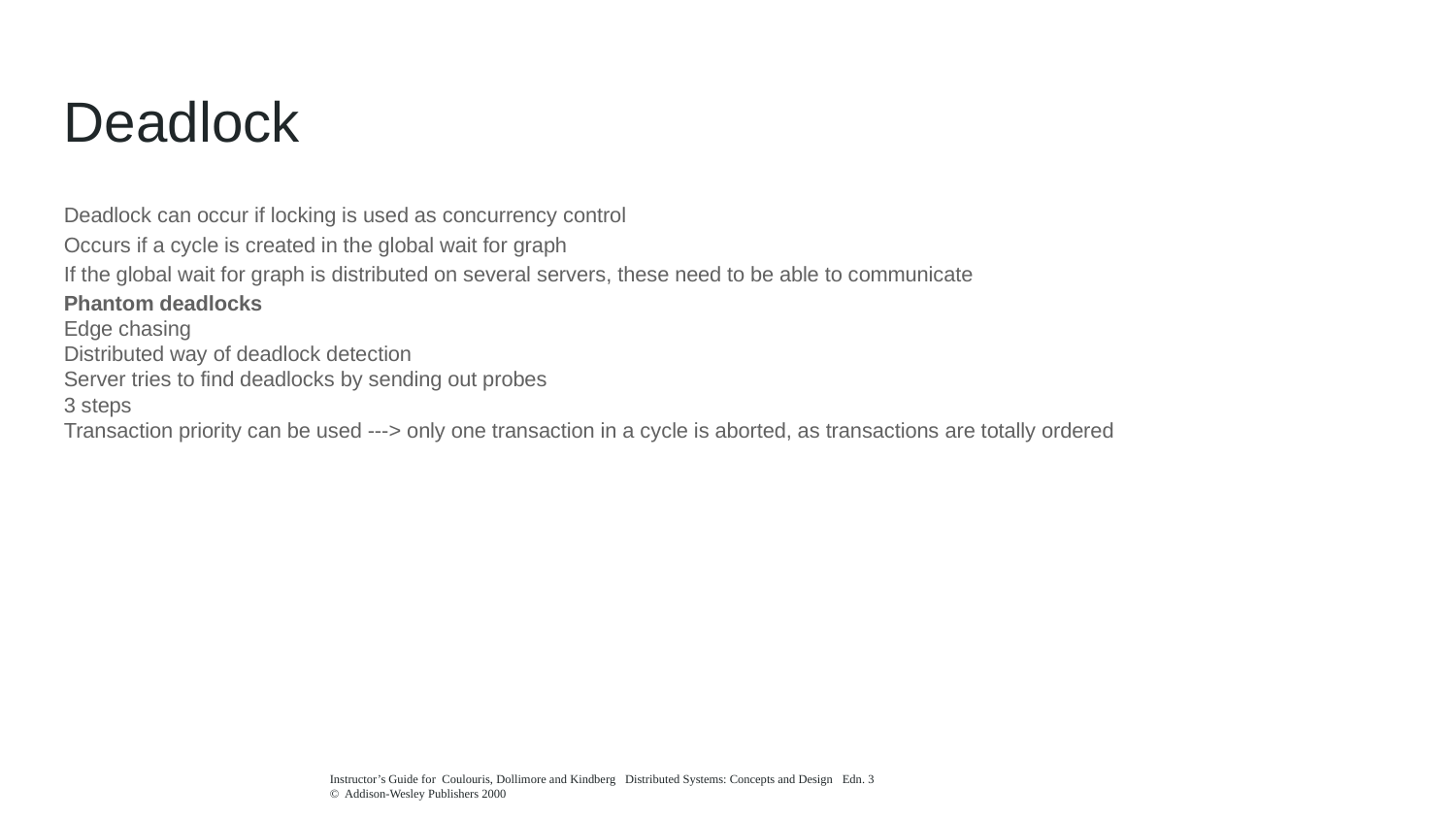

Deadlock
Deadlock can occur if locking is used as concurrency control
Occurs if a cycle is created in the global wait for graph
If the global wait for graph is distributed on several servers, these need to be able to communicate
Phantom deadlocks
Edge chasing
Distributed way of deadlock detection
Server tries to find deadlocks by sending out probes
3 steps
Transaction priority can be used ---> only one transaction in a cycle is aborted, as transactions are totally ordered
Instructor’s Guide for  Coulouris, Dollimore and Kindberg   Distributed Systems: Concepts and Design   Edn. 3
©  Addison-Wesley Publishers 2000